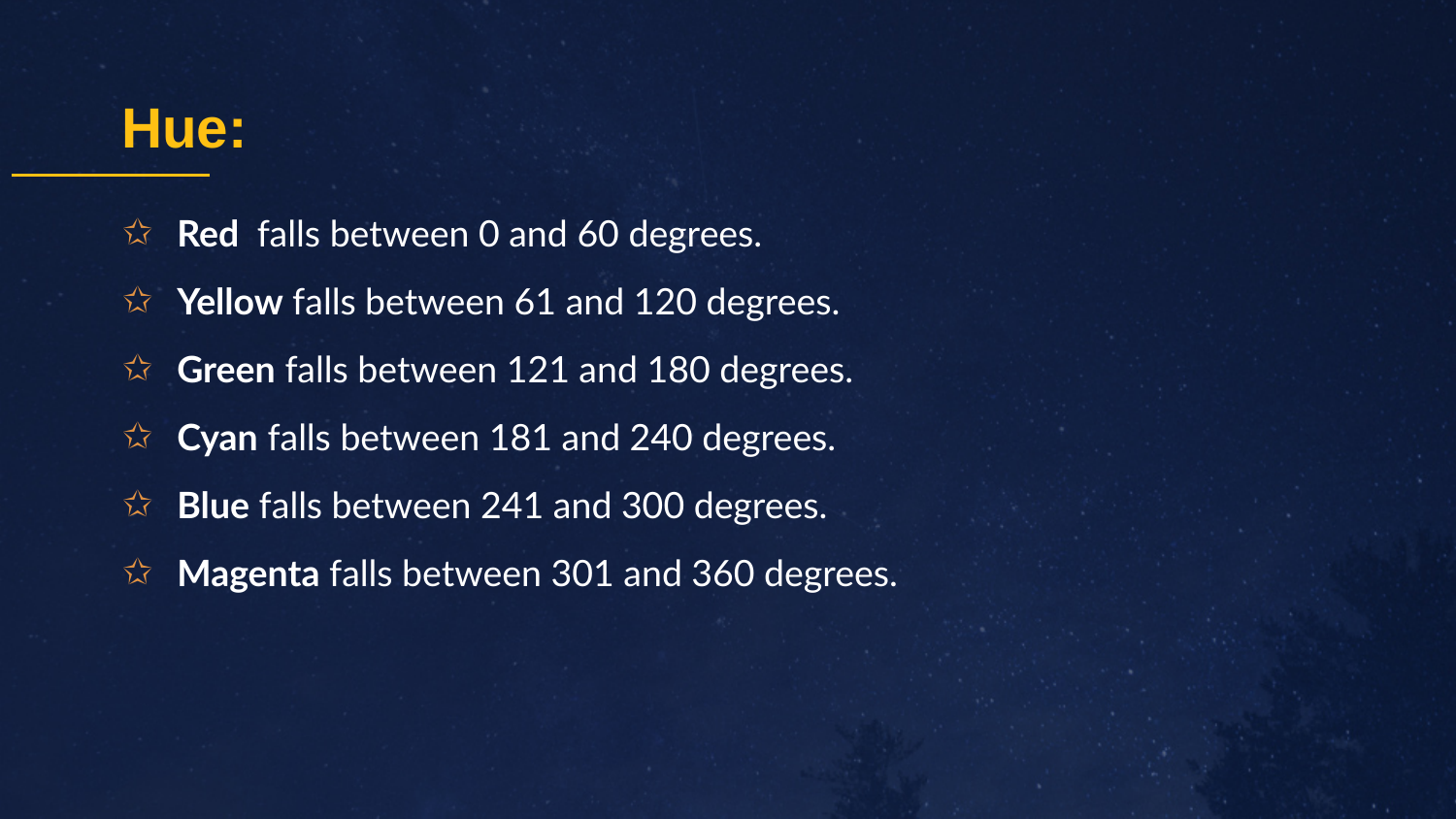

# Hue:
Red  falls between 0 and 60 degrees.
Yellow falls between 61 and 120 degrees.
Green falls between 121 and 180 degrees.
Cyan falls between 181 and 240 degrees.
Blue falls between 241 and 300 degrees.
Magenta falls between 301 and 360 degrees.